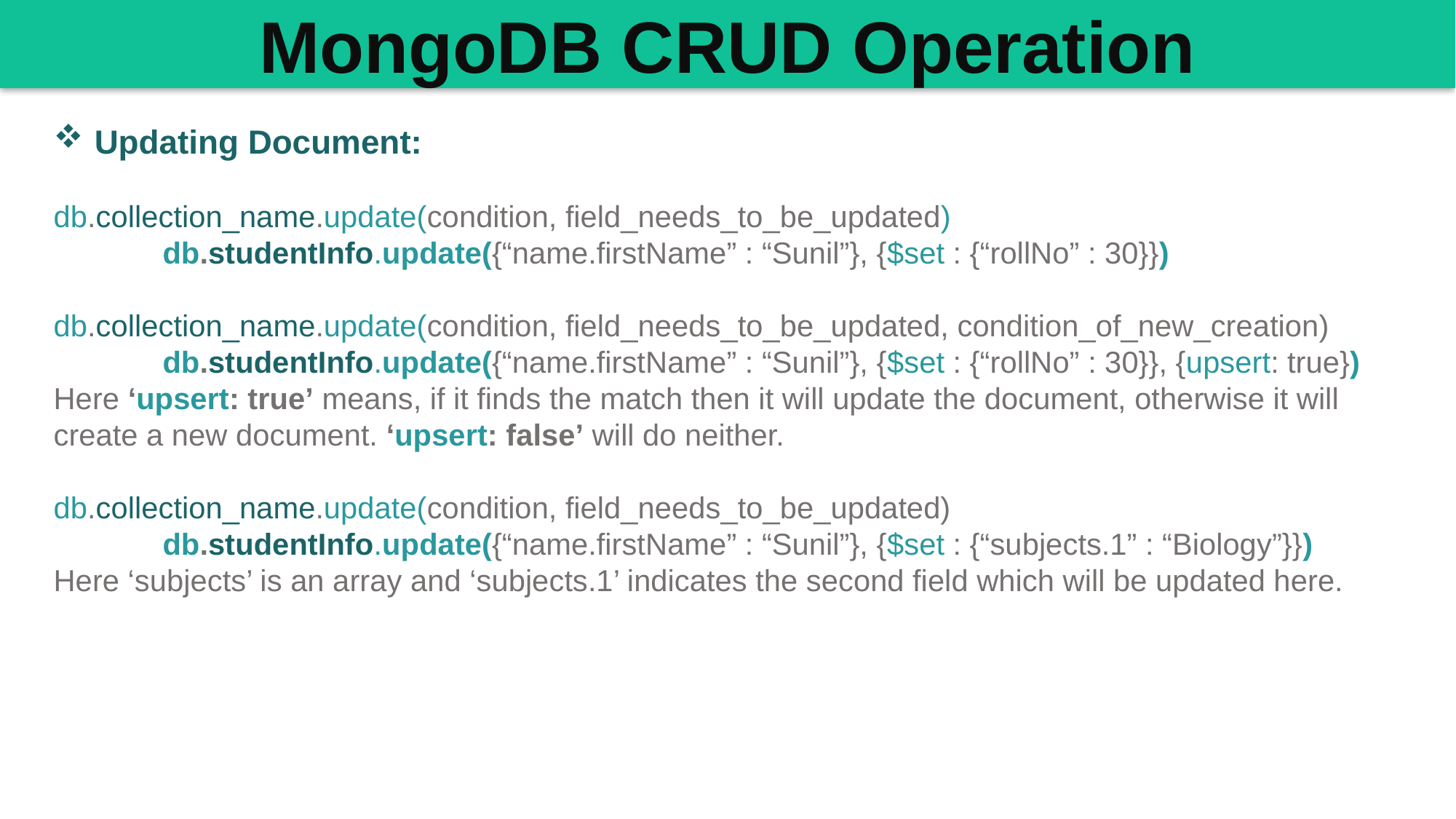

MongoDB CRUD Operation
Updating Document:

db.collection_name.update(condition, field_needs_to_be_updated)
	db.studentInfo.update({“name.firstName” : “Sunil”}, {$set : {“rollNo” : 30}})

db.collection_name.update(condition, field_needs_to_be_updated, condition_of_new_creation)
	db.studentInfo.update({“name.firstName” : “Sunil”}, {$set : {“rollNo” : 30}}, {upsert: true})
Here ‘upsert: true’ means, if it finds the match then it will update the document, otherwise it will create a new document. ‘upsert: false’ will do neither.

db.collection_name.update(condition, field_needs_to_be_updated)
	db.studentInfo.update({“name.firstName” : “Sunil”}, {$set : {“subjects.1” : “Biology”}})
Here ‘subjects’ is an array and ‘subjects.1’ indicates the second field which will be updated here.